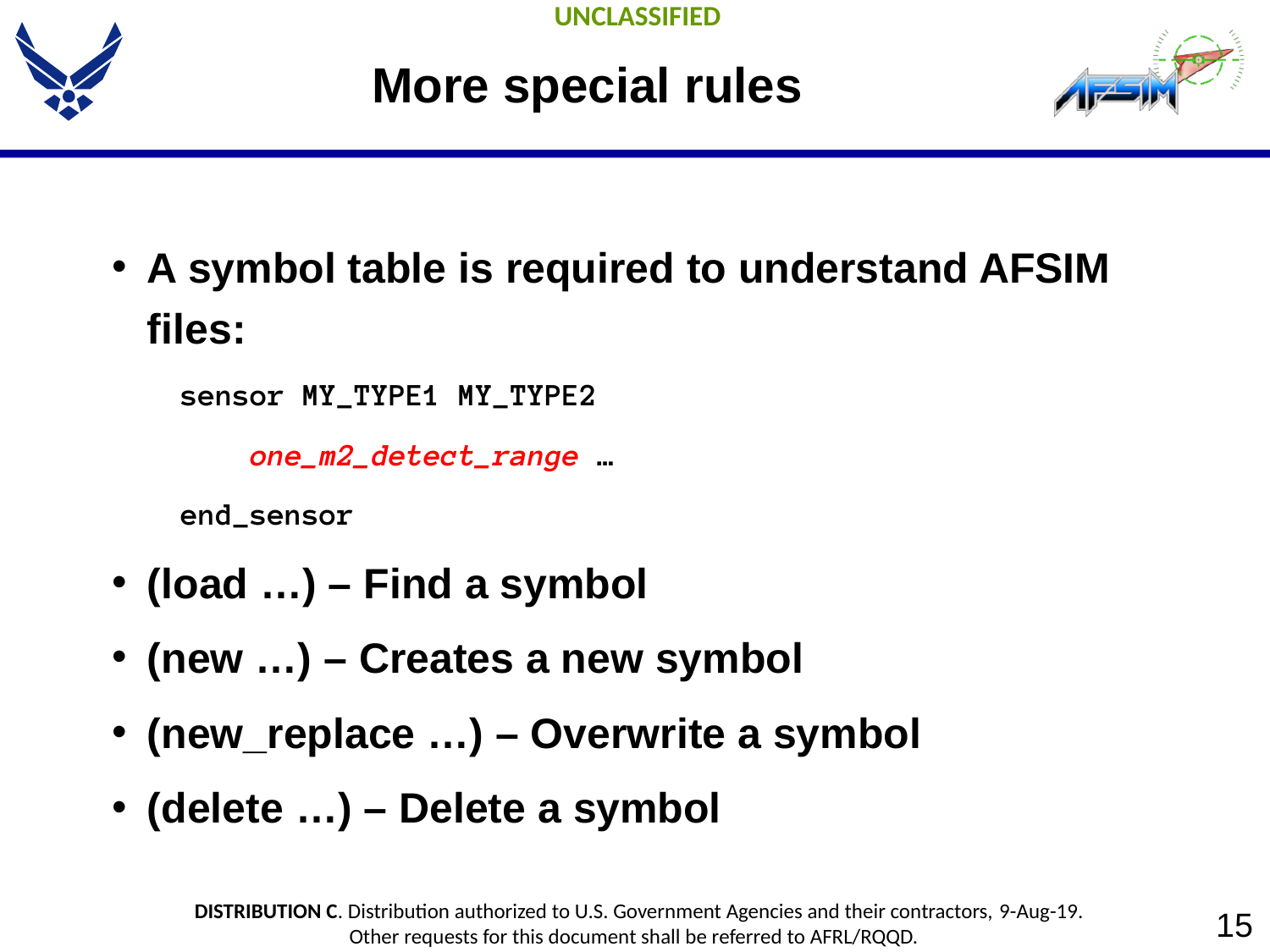

# More special rules
A symbol table is required to understand AFSIM files:
    sensor MY_TYPE1 MY_TYPE2
        one_m2_detect_range …
    end_sensor
(load …) – Find a symbol
(new …) – Creates a new symbol
(new_replace …) – Overwrite a symbol
(delete …) – Delete a symbol